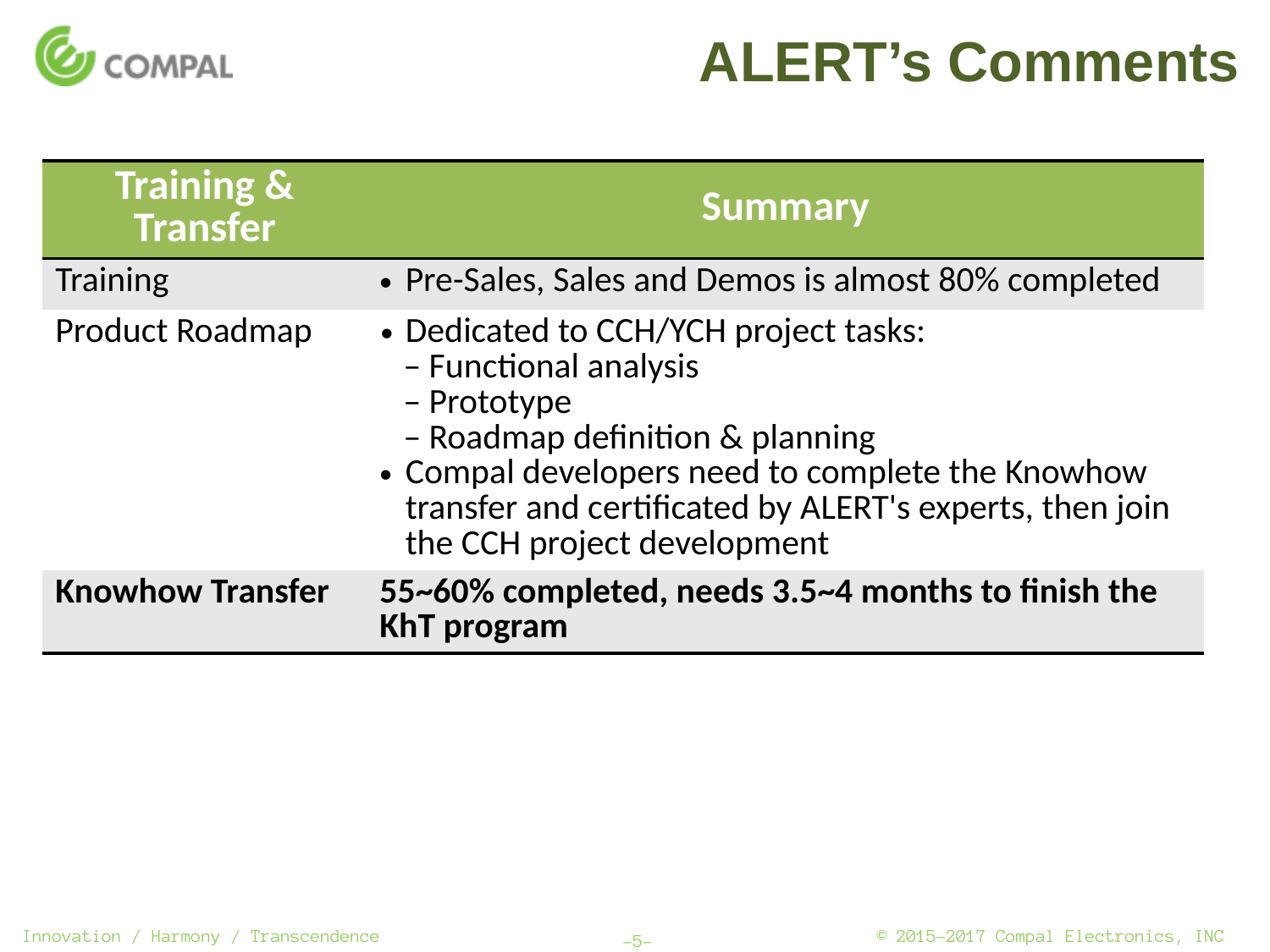

# ALERT’s Comments
| Training & Transfer | Summary |
| --- | --- |
| Training | Pre-Sales, Sales and Demos is almost 80% completed |
| Product Roadmap | Dedicated to CCH/YCH project tasks: Functional analysis Prototype Roadmap definition & planning Compal developers need to complete the Knowhow transfer and certificated by ALERT's experts, then join the CCH project development |
| Knowhow Transfer | 55~60% completed, needs 3.5~4 months to finish the KhT program |
-5-